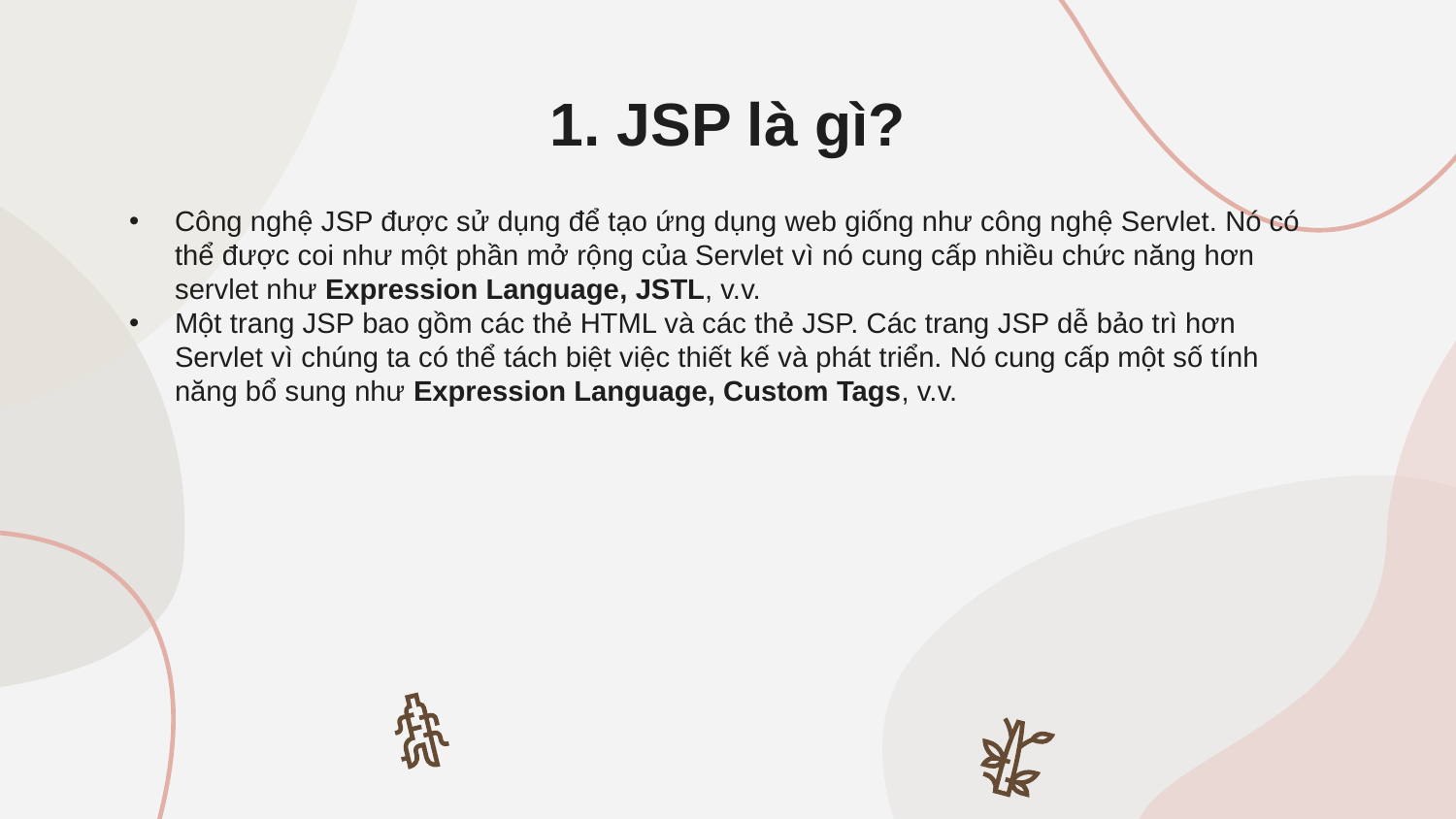

1. JSP là gì?
Công nghệ JSP được sử dụng để tạo ứng dụng web giống như công nghệ Servlet. Nó có thể được coi như một phần mở rộng của Servlet vì nó cung cấp nhiều chức năng hơn servlet như Expression Language, JSTL, v.v.
Một trang JSP bao gồm các thẻ HTML và các thẻ JSP. Các trang JSP dễ bảo trì hơn Servlet vì chúng ta có thể tách biệt việc thiết kế và phát triển. Nó cung cấp một số tính năng bổ sung như Expression Language, Custom Tags, v.v.